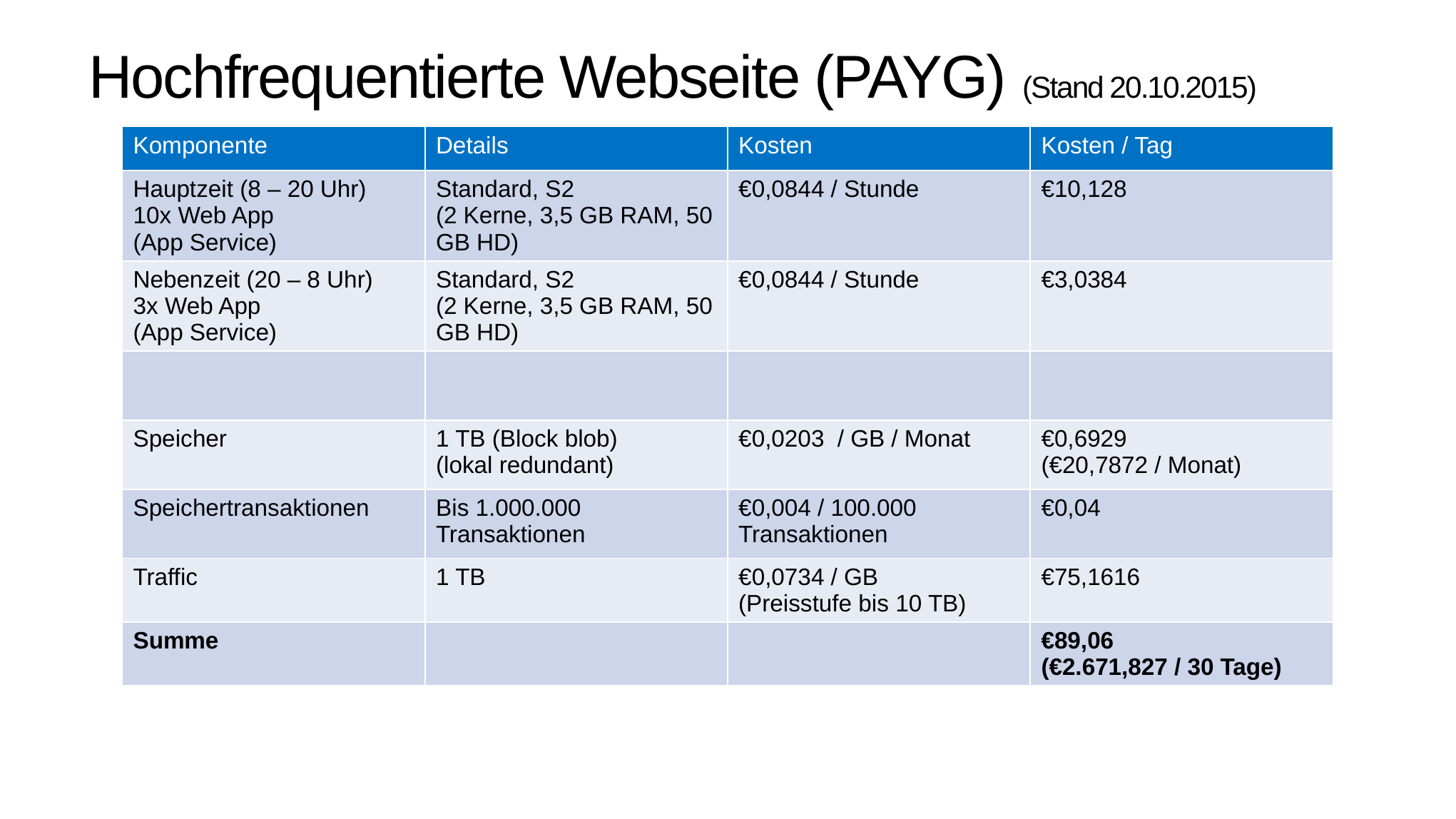

# Hochfrequentierte Webseite (PAYG) (Stand 20.10.2015)
| Komponente | Details | Kosten | Kosten / Tag |
| --- | --- | --- | --- |
| Hauptzeit (8 – 20 Uhr) 10x Web App (App Service) | Standard, S2 (2 Kerne, 3,5 GB RAM, 50 GB HD) | €0,0844 / Stunde | €10,128 |
| Nebenzeit (20 – 8 Uhr) 3x Web App (App Service) | Standard, S2 (2 Kerne, 3,5 GB RAM, 50 GB HD) | €0,0844 / Stunde | €3,0384 |
|  |  |  |  |
| Speicher | 1 TB (Block blob) (lokal redundant) | €0,0203 / GB / Monat | €0,6929 (€20,7872 / Monat) |
| Speichertransaktionen | Bis 1.000.000 Transaktionen | €0,004 / 100.000 Transaktionen | €0,04 |
| Traffic | 1 TB | €0,0734 / GB (Preisstufe bis 10 TB) | €75,1616 |
| Summe |  |  | €89,06 (€2.671,827 / 30 Tage) |